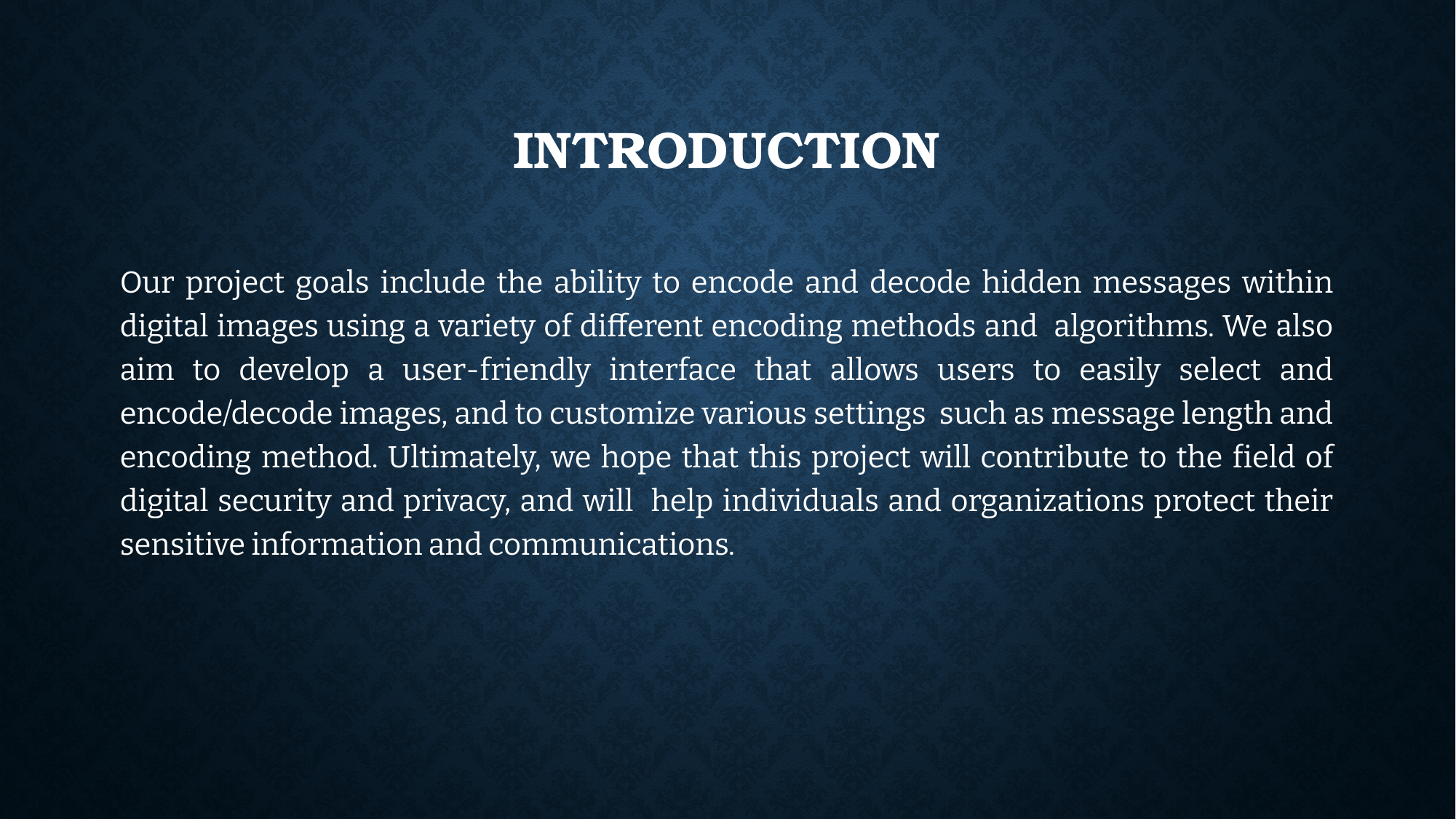

# INTRODUCTION
Our project goals include the ability to encode and decode hidden messages within digital images using a variety of different encoding methods and  algorithms. We also aim to develop a user-friendly interface that allows users to easily select and encode/decode images, and to customize various settings  such as message length and encoding method. Ultimately, we hope that this project will contribute to the field of digital security and privacy, and will  help individuals and organizations protect their sensitive information and communications.